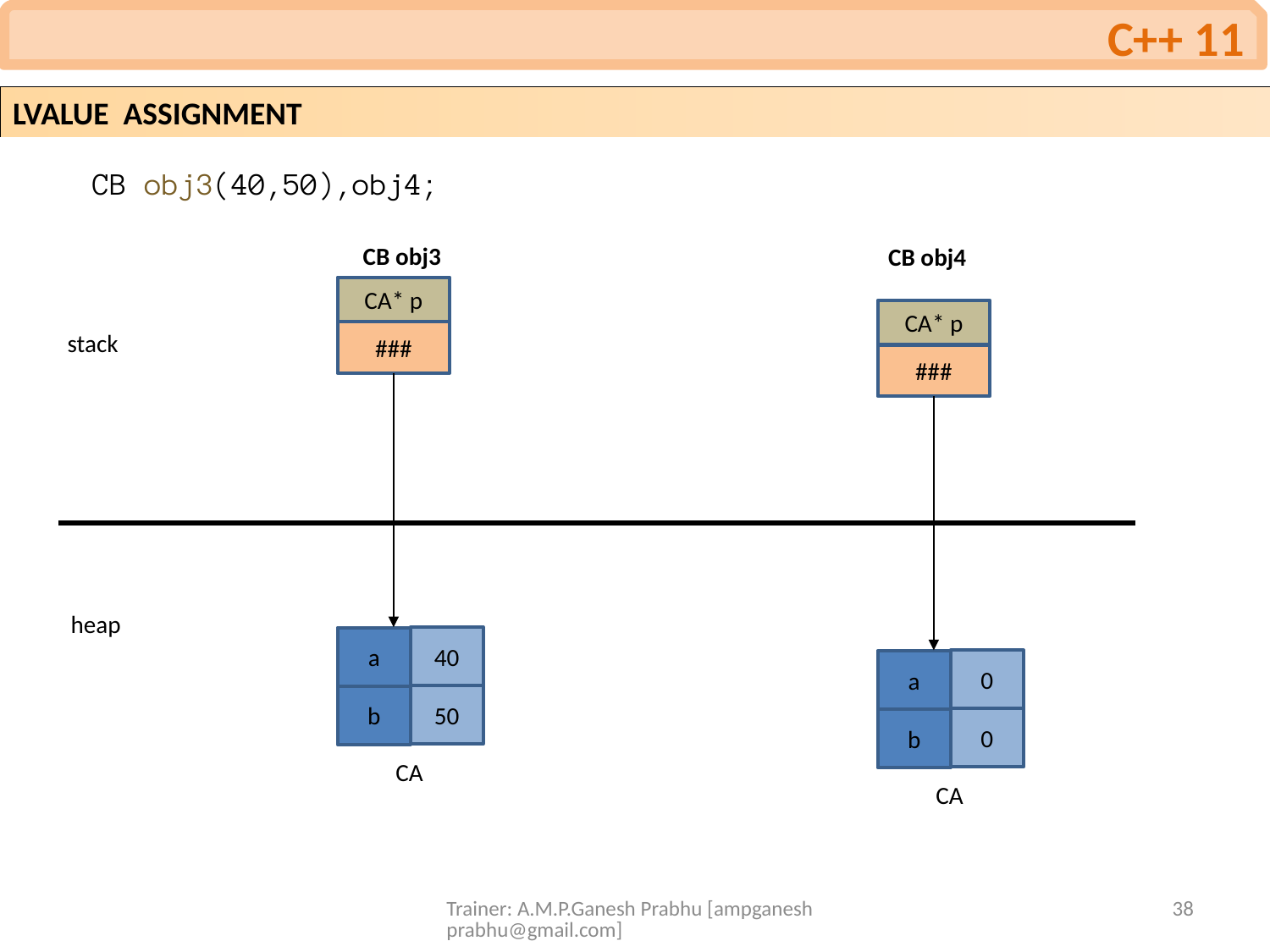

C++ 11
LVALUE  ASSIGNMENT
 CB obj3(40,50),obj4;
CB obj3
CB obj4
CA* p
###
CA* p
###
stack
heap
40
a
50
b
0
a
0
b
CA
CA
Trainer: A.M.P.Ganesh Prabhu [ampganeshprabhu@gmail.com]
38